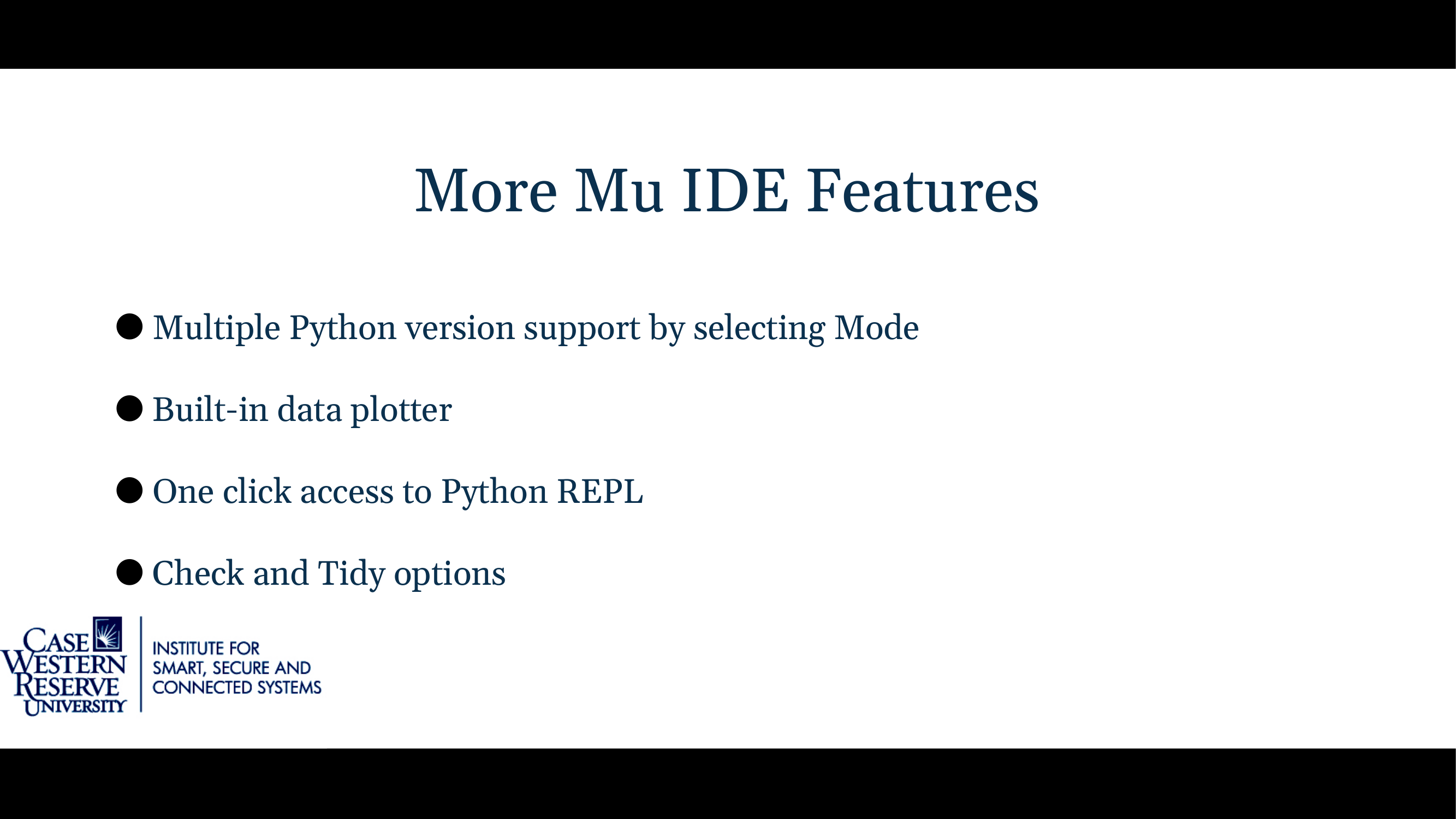

# More Mu IDE Features

Multiple Python version support by selecting Mode

Built-in data plotter

One click access to Python REPL

Check and Tidy options